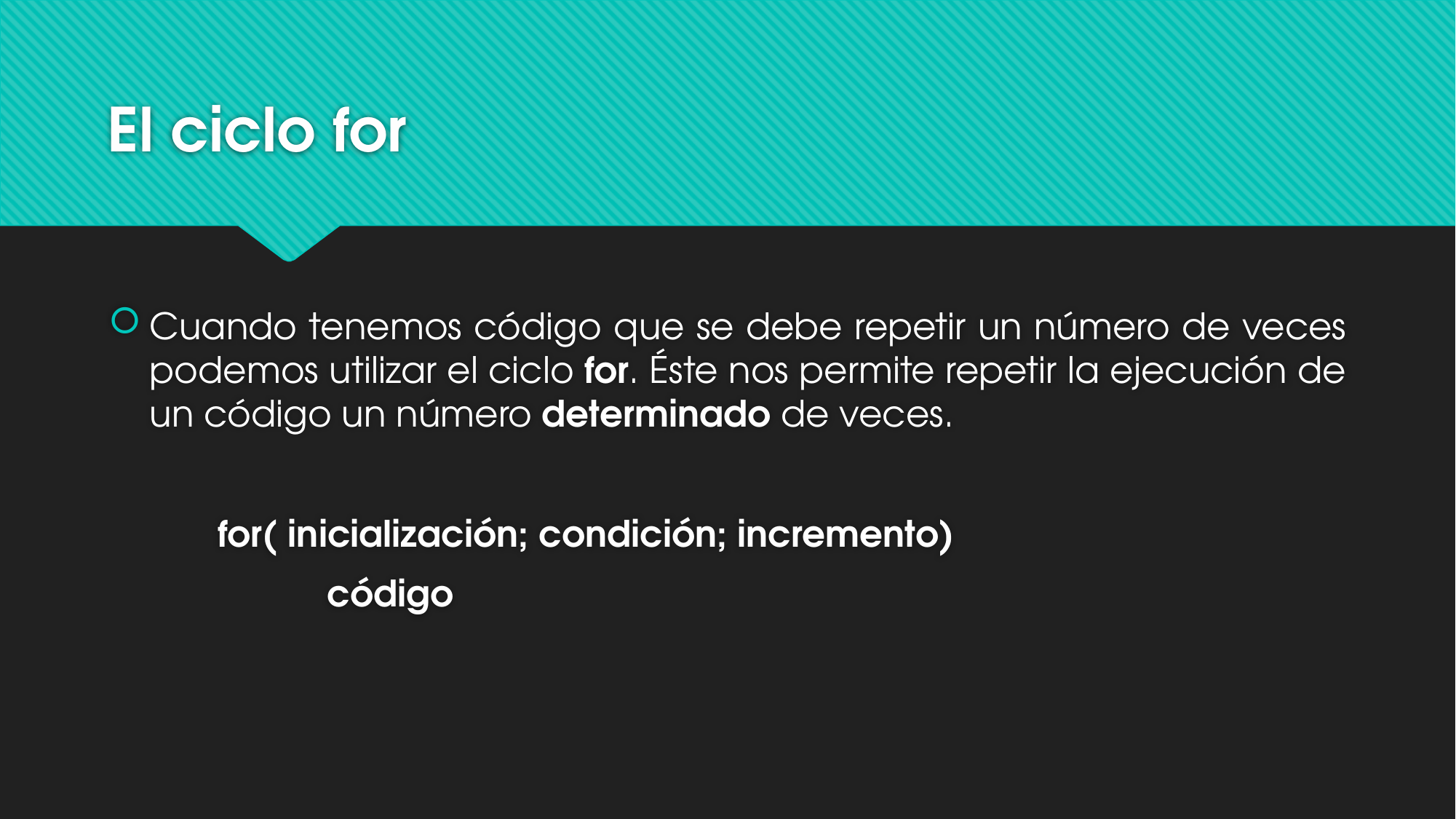

# El ciclo for
Cuando tenemos código que se debe repetir un número de veces podemos utilizar el ciclo for. Éste nos permite repetir la ejecución de un código un número determinado de veces.

	for( inicialización; condición; incremento)
		código